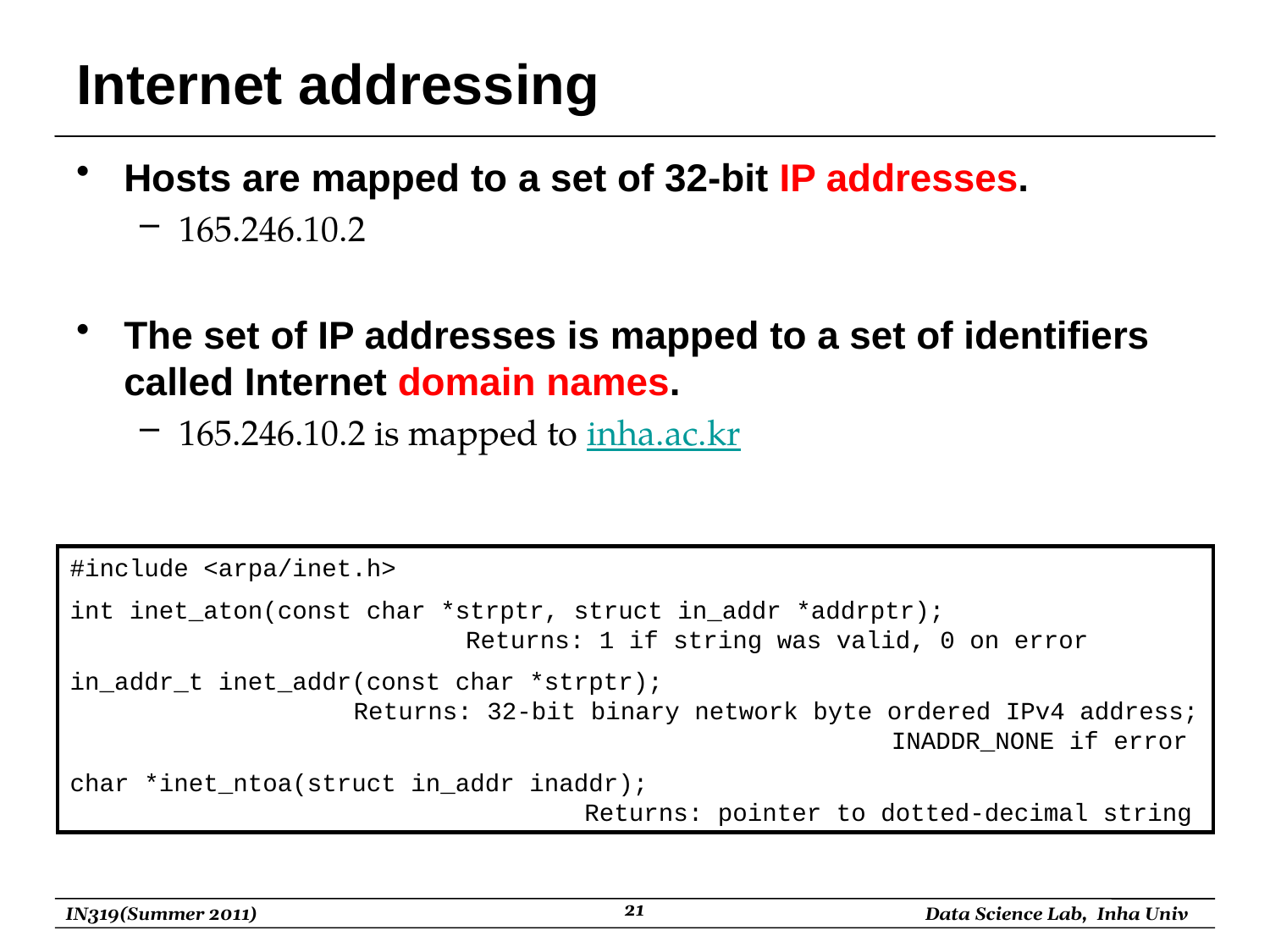

# Internet addressing
Hosts are mapped to a set of 32-bit IP addresses.
165.246.10.2

The set of IP addresses is mapped to a set of identifiers called Internet domain names.
165.246.10.2 is mapped to inha.ac.kr
#include <arpa/inet.h>
int inet_aton(const char *strptr, struct in_addr *addrptr);
		   	 Returns: 1 if string was valid, 0 on error
in_addr_t inet_addr(const char *strptr);
		  Returns: 32-bit binary network byte ordered IPv4 address;
					  	    INADDR_NONE if error
char *inet_ntoa(struct in_addr inaddr);
			         Returns: pointer to dotted-decimal string
21